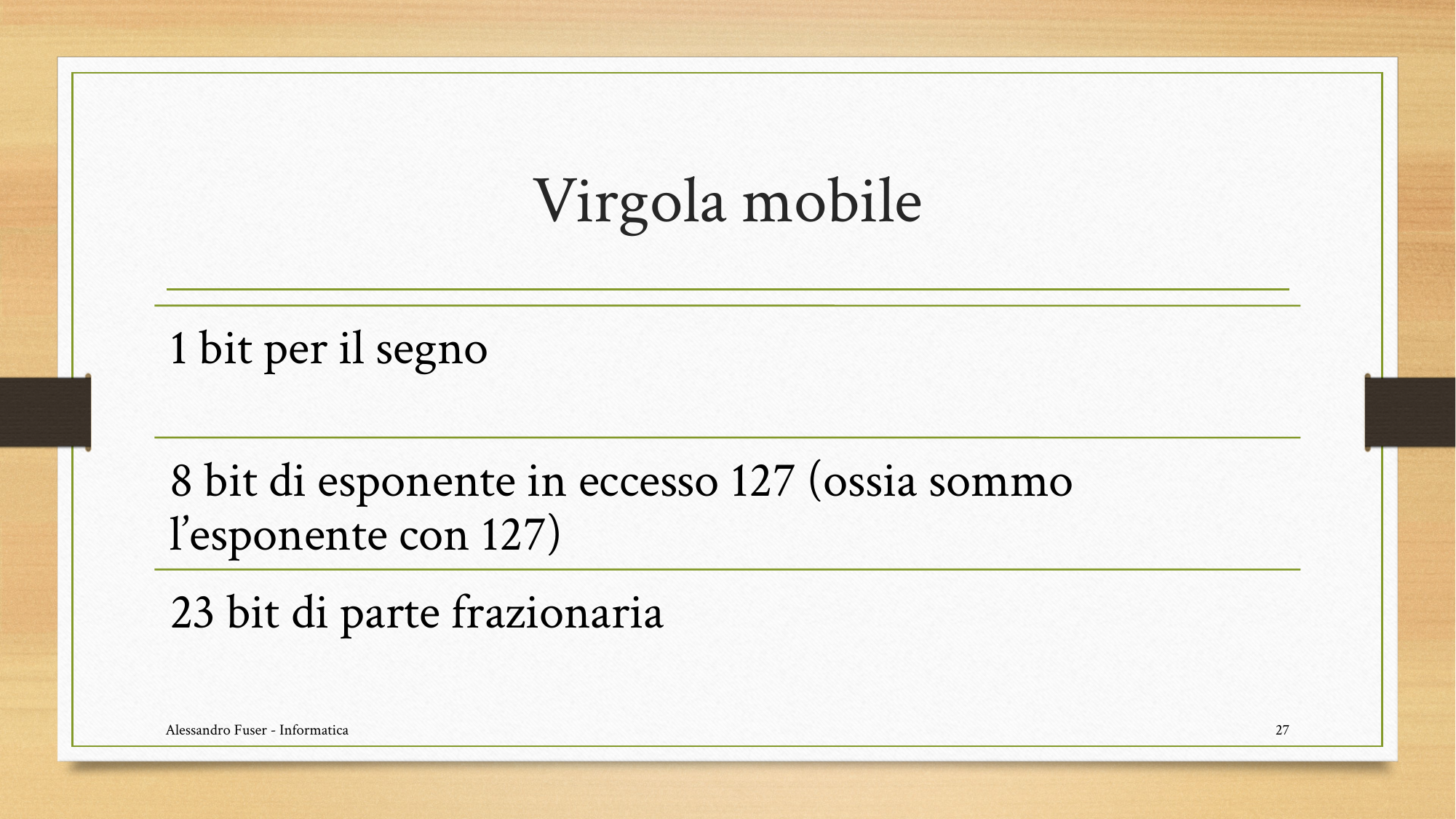

# Virgola mobile
1 bit per il segno
8 bit di esponente in eccesso 127 (ossia sommo l’esponente con 127)
23 bit di parte frazionaria
Alessandro Fuser - Informatica
27